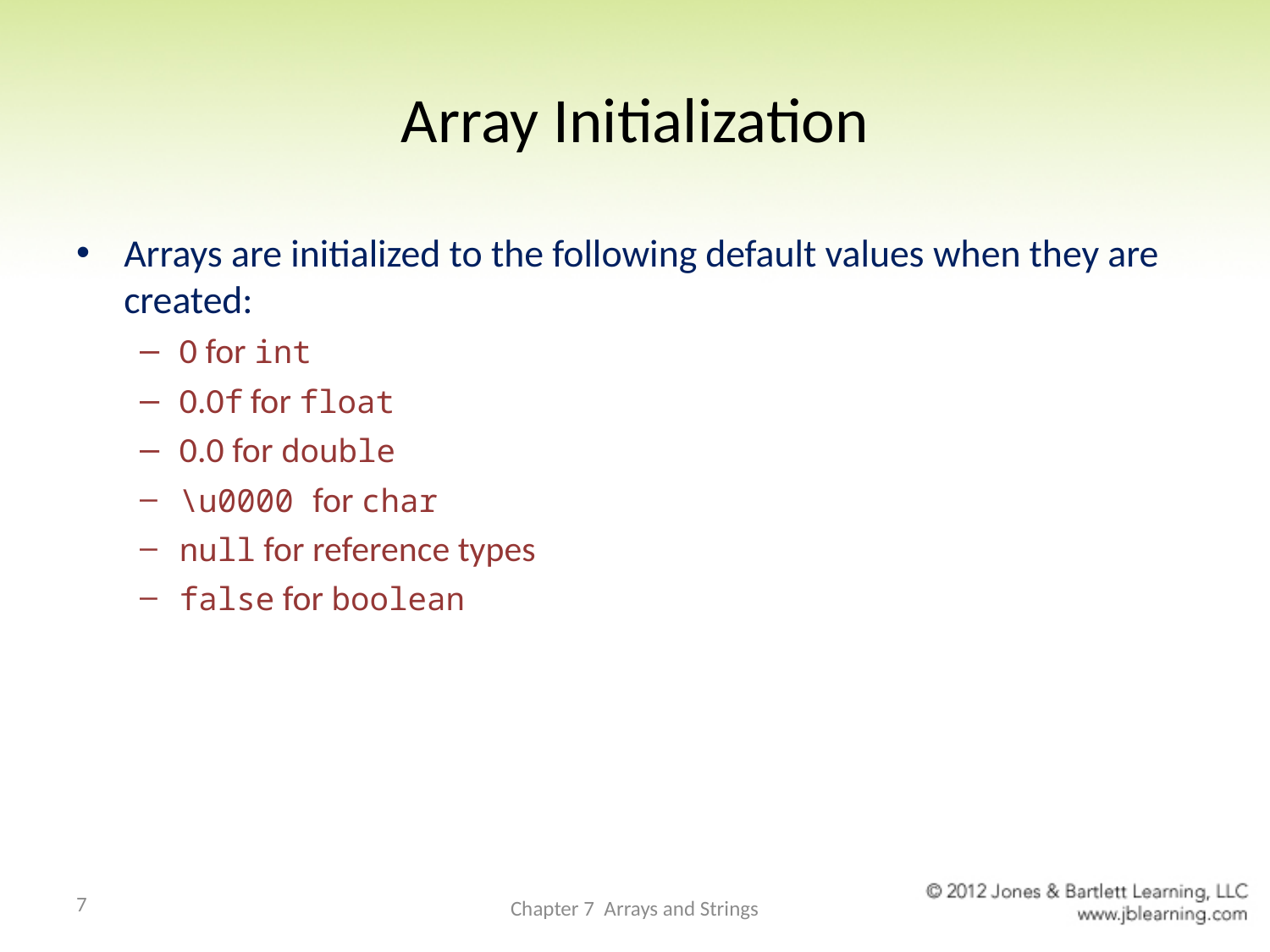

# Array Initialization
Arrays are initialized to the following default values when they are created:
0 for int
0.0f for float
0.0 for double
\u0000 for char
null for reference types
false for boolean
7
Chapter 7  Arrays and Strings